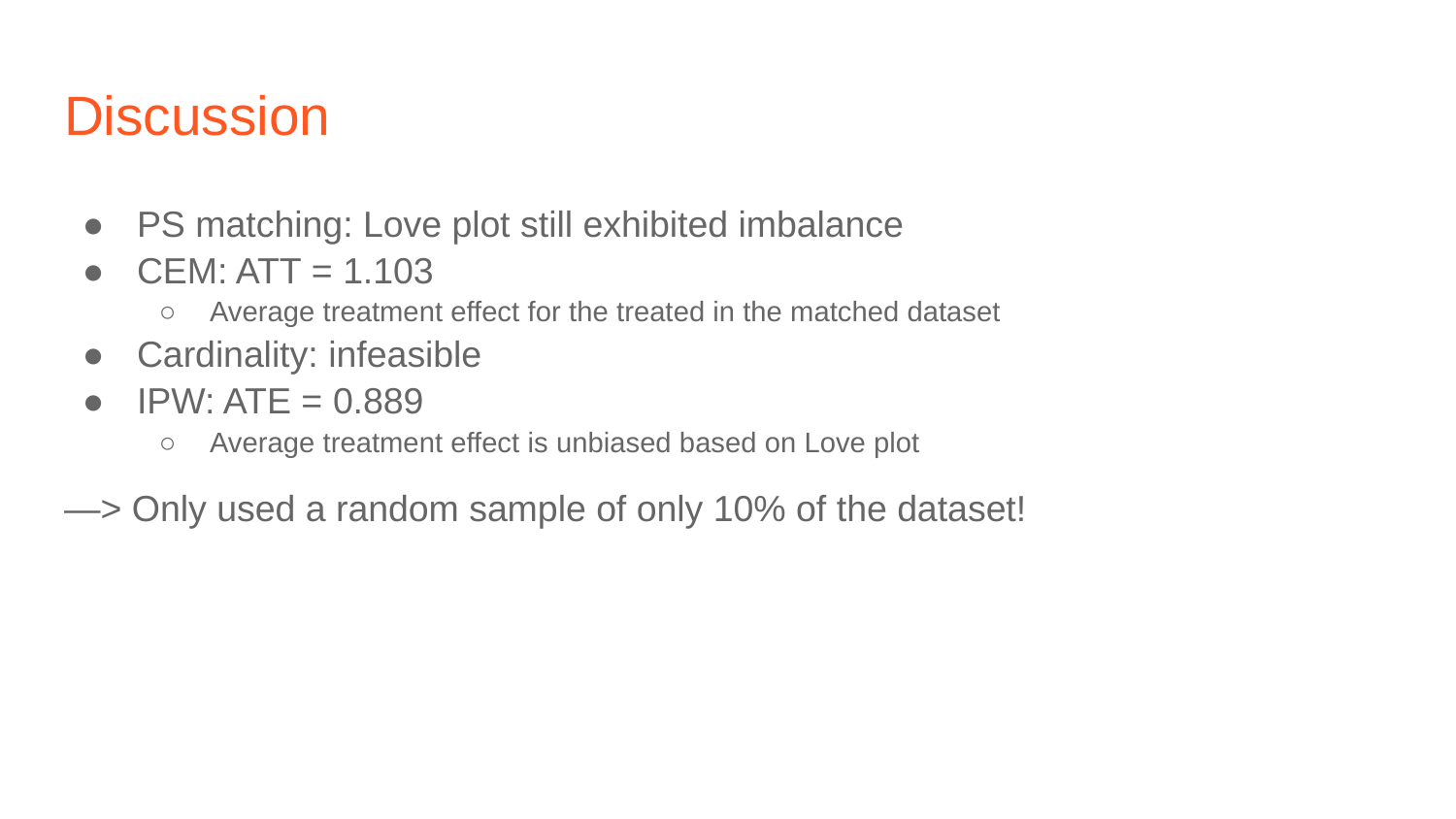

# Discussion
PS matching: Love plot still exhibited imbalance
CEM: ATT = 1.103
Average treatment effect for the treated in the matched dataset
Cardinality: infeasible
IPW: ATE = 0.889
Average treatment effect is unbiased based on Love plot
—> Only used a random sample of only 10% of the dataset!